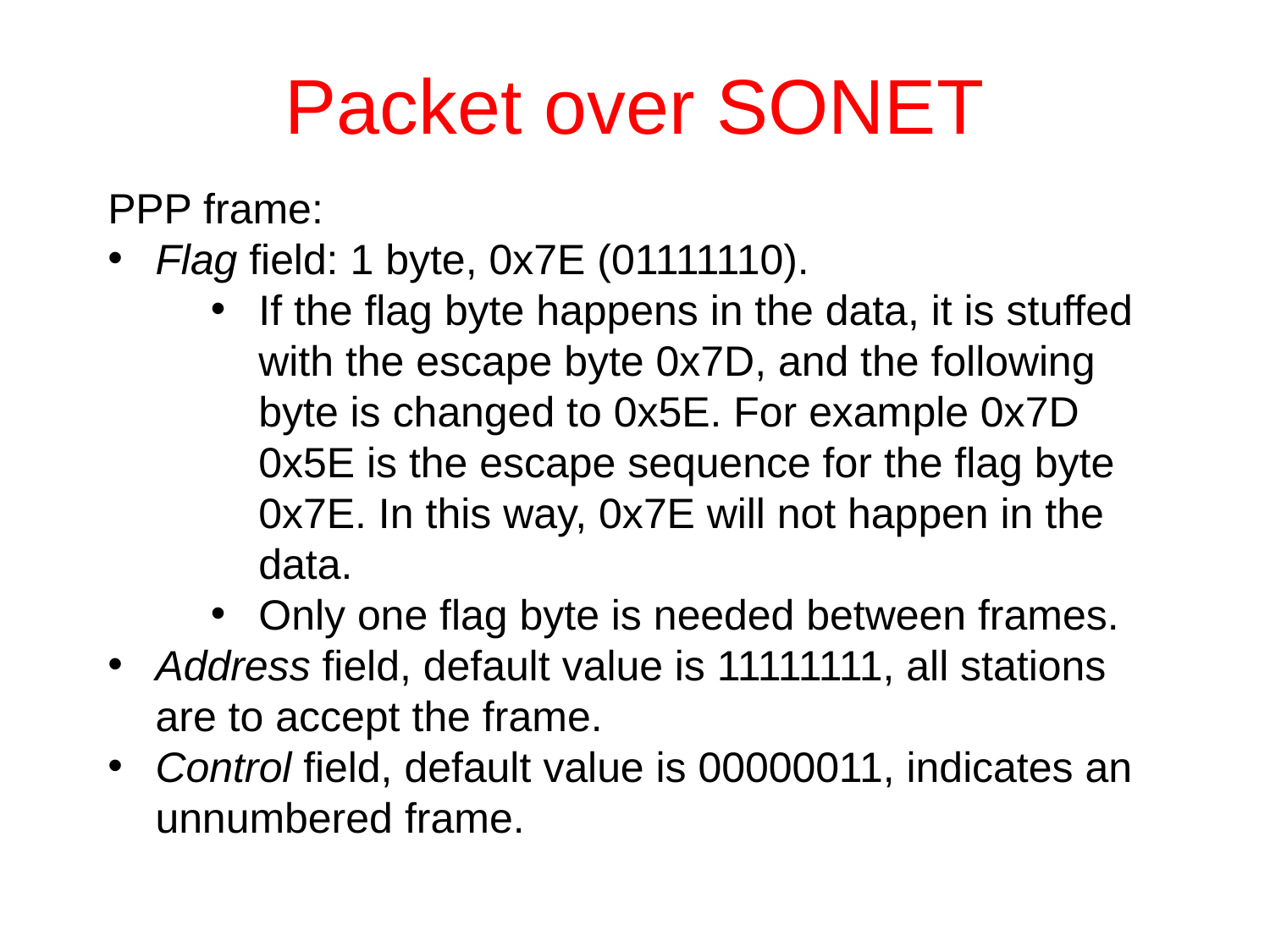

# Packet over SONET
PPP frame:
Flag field: 1 byte, 0x7E (01111110).
If the flag byte happens in the data, it is stuffed with the escape byte 0x7D, and the following byte is changed to 0x5E. For example 0x7D 0x5E is the escape sequence for the flag byte 0x7E. In this way, 0x7E will not happen in the data.
Only one flag byte is needed between frames.
Address field, default value is 11111111, all stations are to accept the frame.
Control field, default value is 00000011, indicates an unnumbered frame.